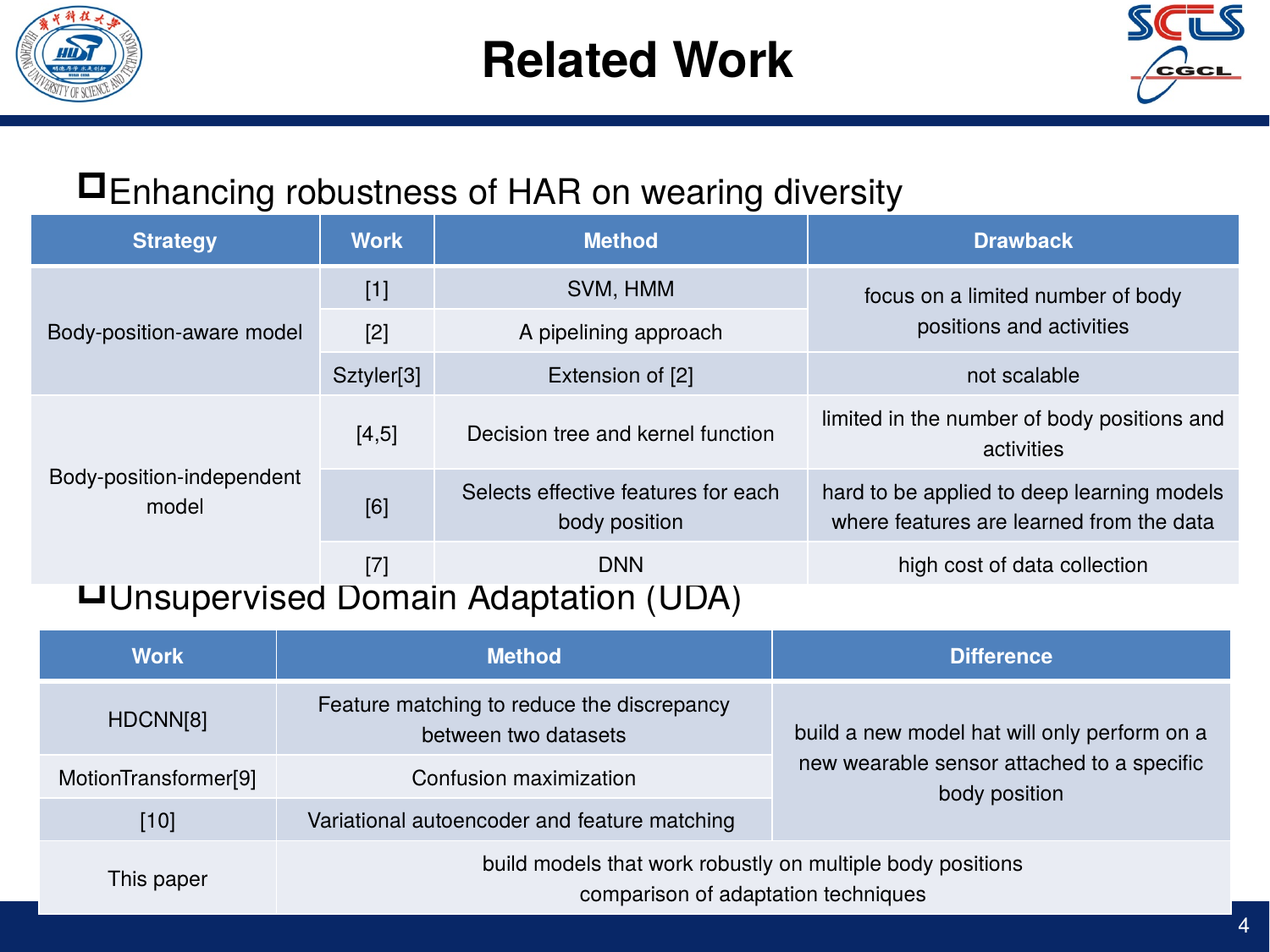

# Related Work
Enhancing robustness of HAR on wearing diversity

Unsupervised Domain Adaptation (UDA)

| Strategy | Work | Method | Drawback |
| --- | --- | --- | --- |
| Body-position-aware model | [1] | SVM, HMM | focus on a limited number of body positions and activities |
|  | [2] | A pipelining approach |  |
|  | Sztyler[3] | Extension of [2] | not scalable |
| Body-position-independent model | [4,5] | Decision tree and kernel function | limited in the number of body positions and activities |
|  | [6] | Selects eﬀective features for each body position | hard to be applied to deep learning models where features are learned from the data |
|  | [7] | DNN | high cost of data collection |
| Work | Method | Difference |
| --- | --- | --- |
| HDCNN[8] | Feature matching to reduce the discrepancy between two datasets | build a new model hat will only perform on a new wearable sensor attached to a specific body position |
| MotionTransformer[9] | Confusion maximization |  |
| [10] | Variational autoencoder and feature matching |  |
| This paper | build models that work robustly on multiple body positions comparison of adaptation techniques |  |
4